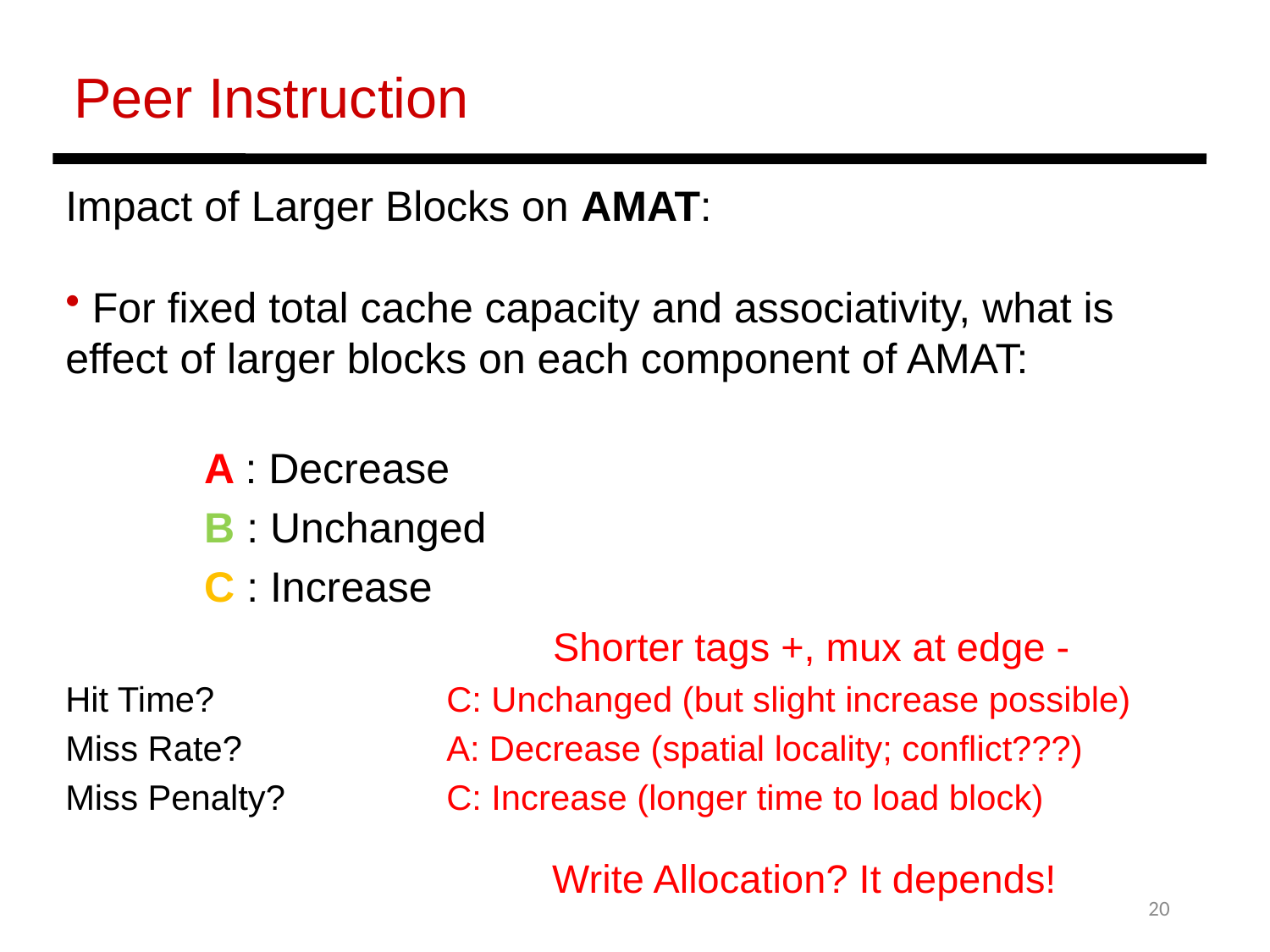

Peer Instruction

Impact of Larger Blocks on AMAT:

 For fixed total cache capacity and associativity, what is effect of larger blocks on each component of AMAT:

	 A : Decrease
	 B : Unchanged
	 C : Increase

Hit Time? 		C: Unchanged (but slight increase possible)
Miss Rate? 		A: Decrease (spatial locality; conflict???)
Miss Penalty?		C: Increase (longer time to load block)
Shorter tags +, mux at edge -
Write Allocation? It depends!
20